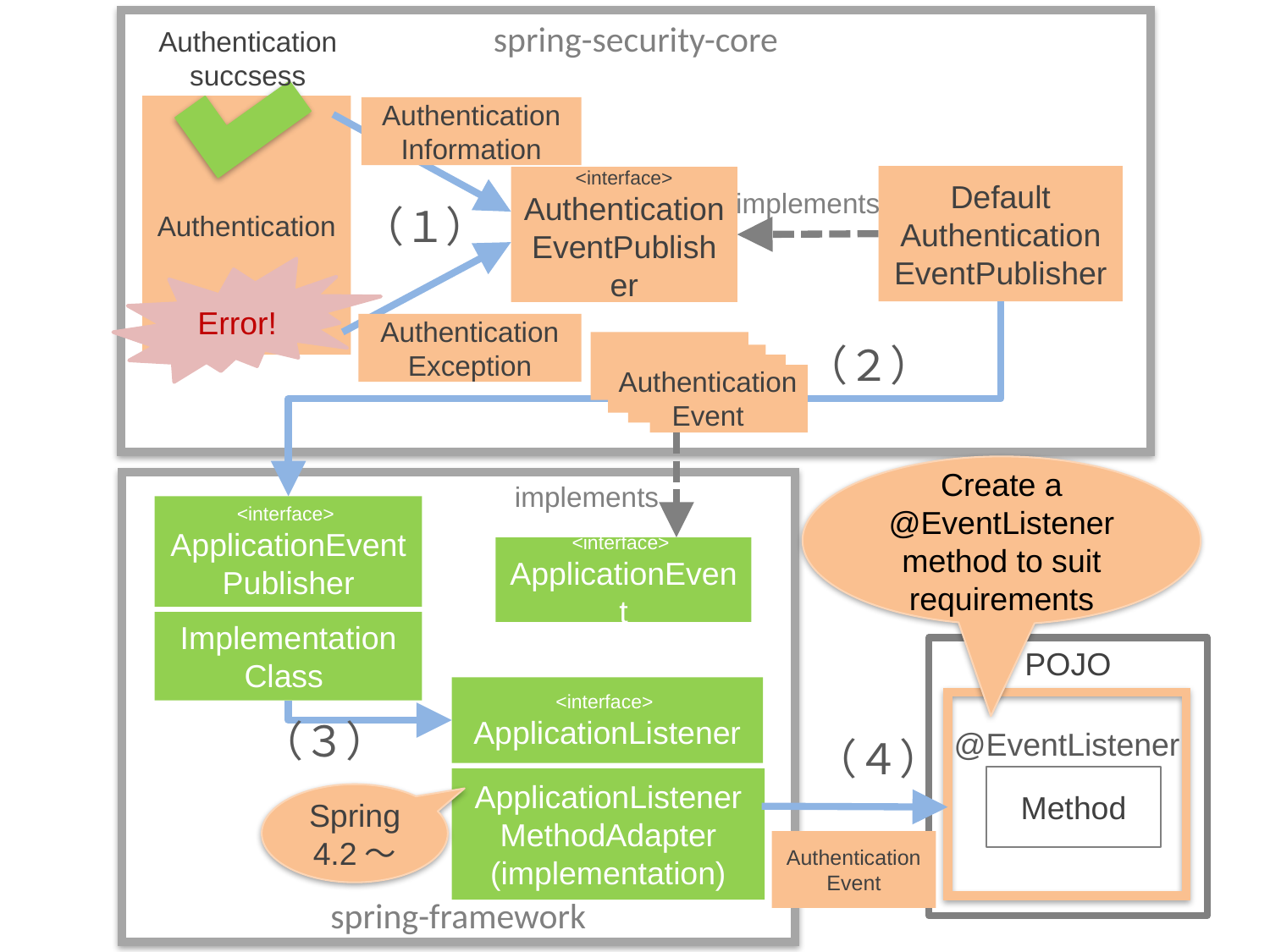

spring-security-core
Authentication succsess

Authentication
Authentication
Information
Default
Authentication
EventPublisher
<interface> AuthenticationEventPublisher
implements
（１）
Error!
Authentication
Exception

（２）

Authentication
Event

Create a @EventListener method to suit requirements
spring-framework
implements
<interface>
ApplicationEvent
Publisher
<interface>
ApplicationEvent
Implementation Class
POJO
<interface>
ApplicationListener

（３）
@EventListener
（４）
Method
ApplicationListener
MethodAdapter
(implementation)
Spring 4.2～
Authentication
Event